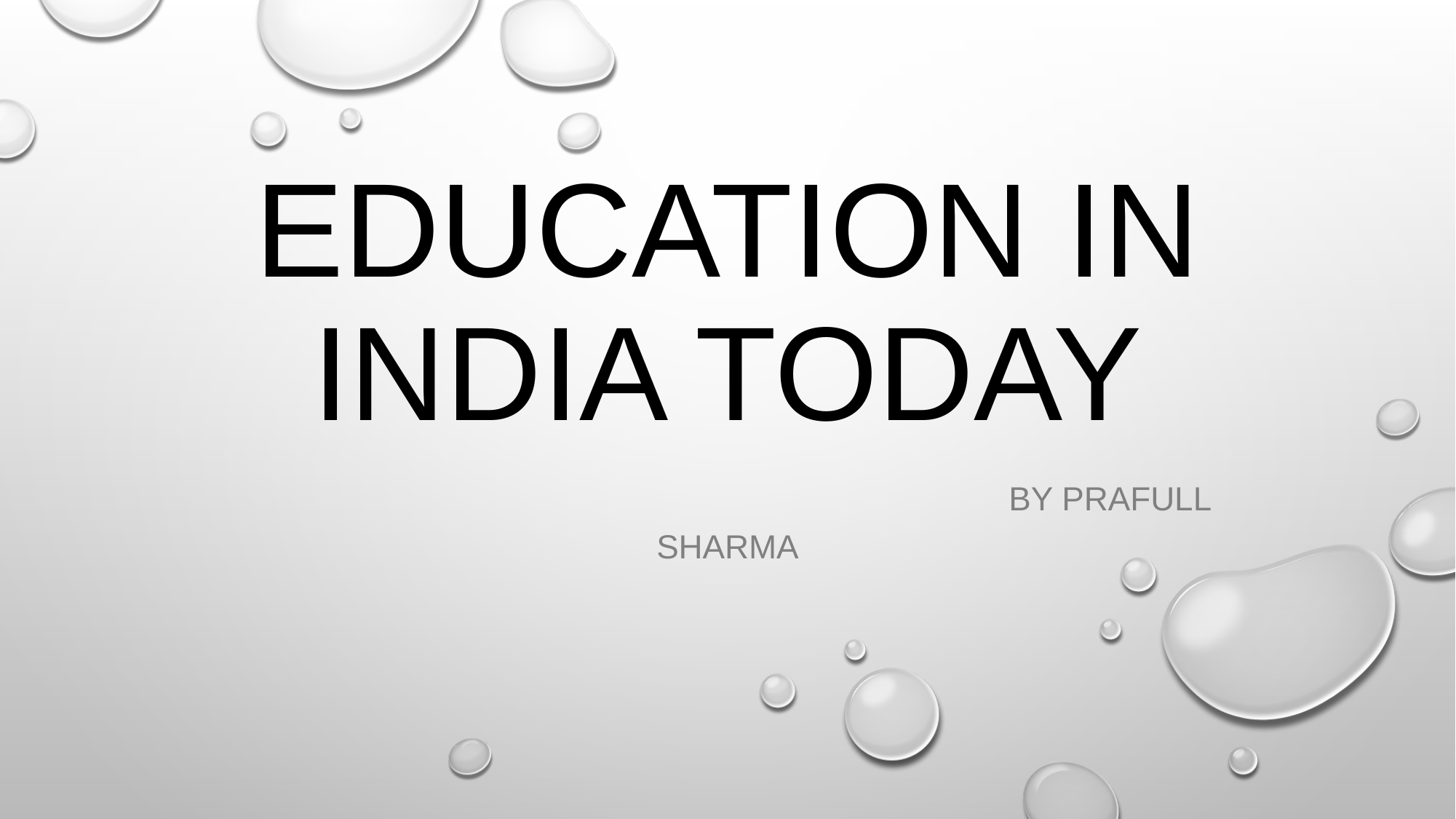

# EDUCATION IN INDIA TODAY
							BY Prafull Sharma